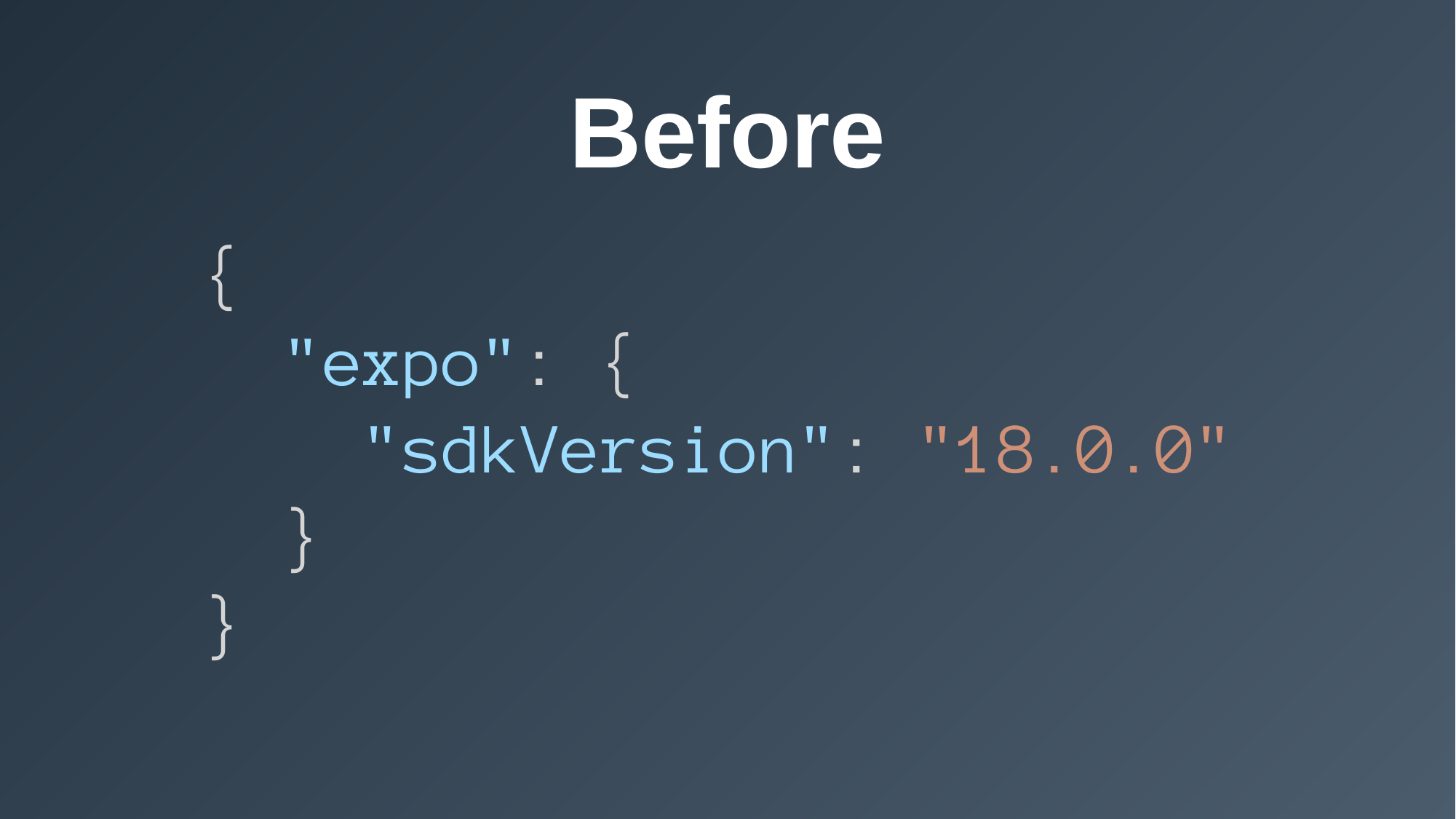

Before
{
  "expo": {
    "sdkVersion": "18.0.0"
  }
}